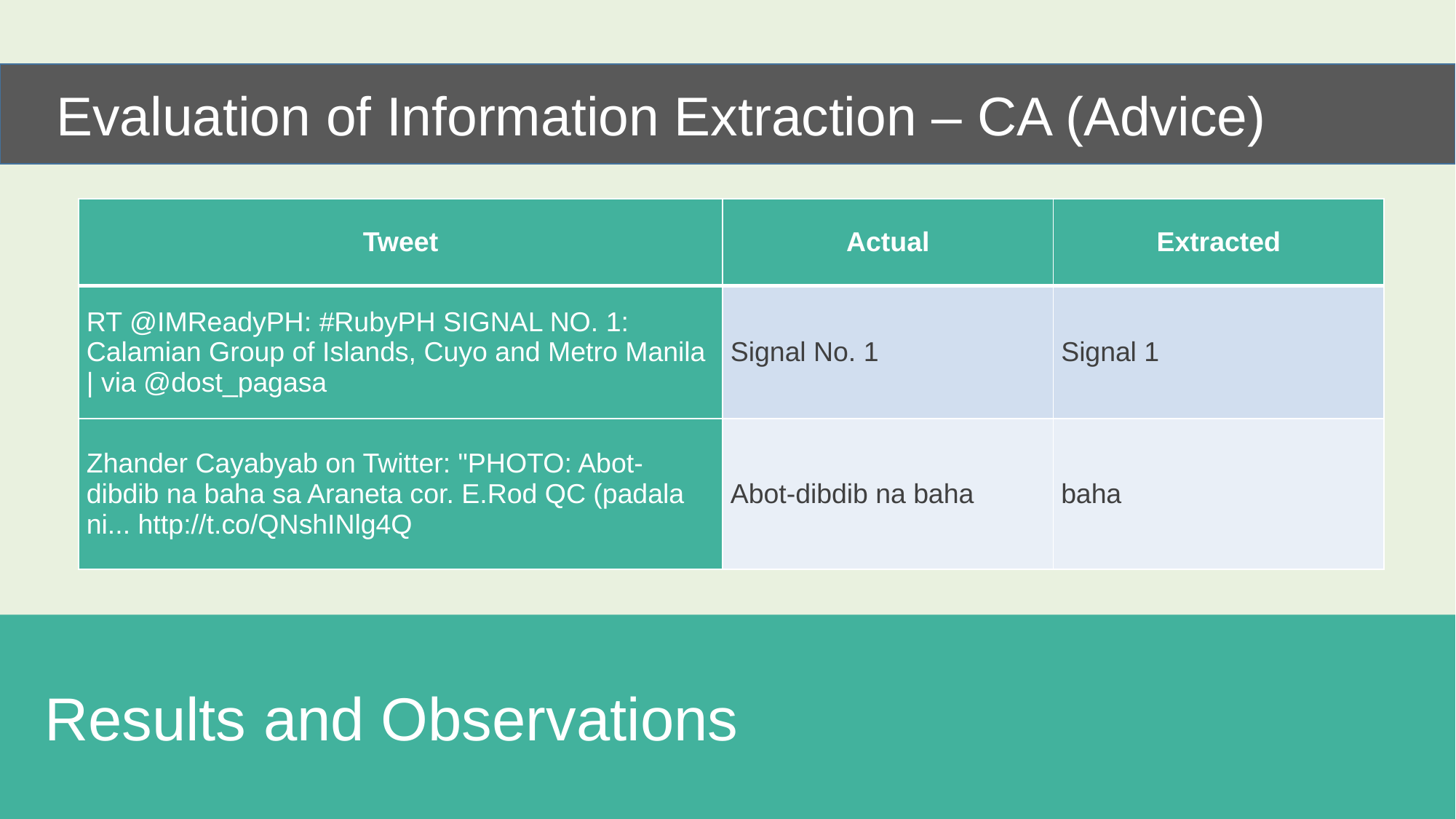

Evaluation of Information Extraction – CA (Advice)
| Tweet | Actual | Extracted |
| --- | --- | --- |
| RT @IMReadyPH: #RubyPH SIGNAL NO. 1: Calamian Group of Islands, Cuyo and Metro Manila | via @dost\_pagasa | Signal No. 1 | Signal 1 |
| Zhander Cayabyab on Twitter: "PHOTO: Abot-dibdib na baha sa Araneta cor. E.Rod QC (padala ni... http://t.co/QNshINlg4Q | Abot-dibdib na baha | baha |
  Results and Observations